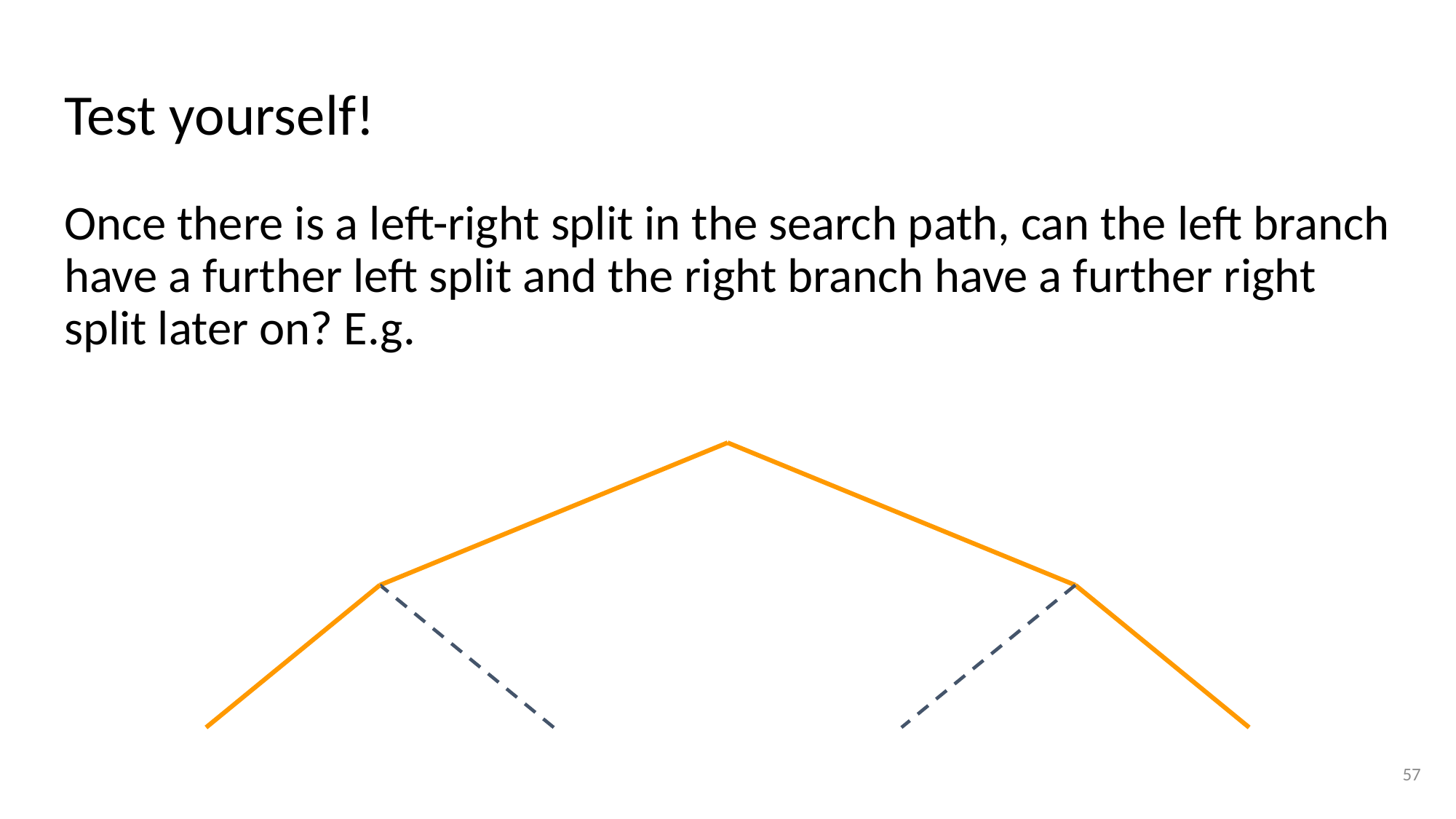

# Test yourself!
Once there is a left-right split in the search path, can the left branch have a further left split and the right branch have a further right split later on? E.g.
57